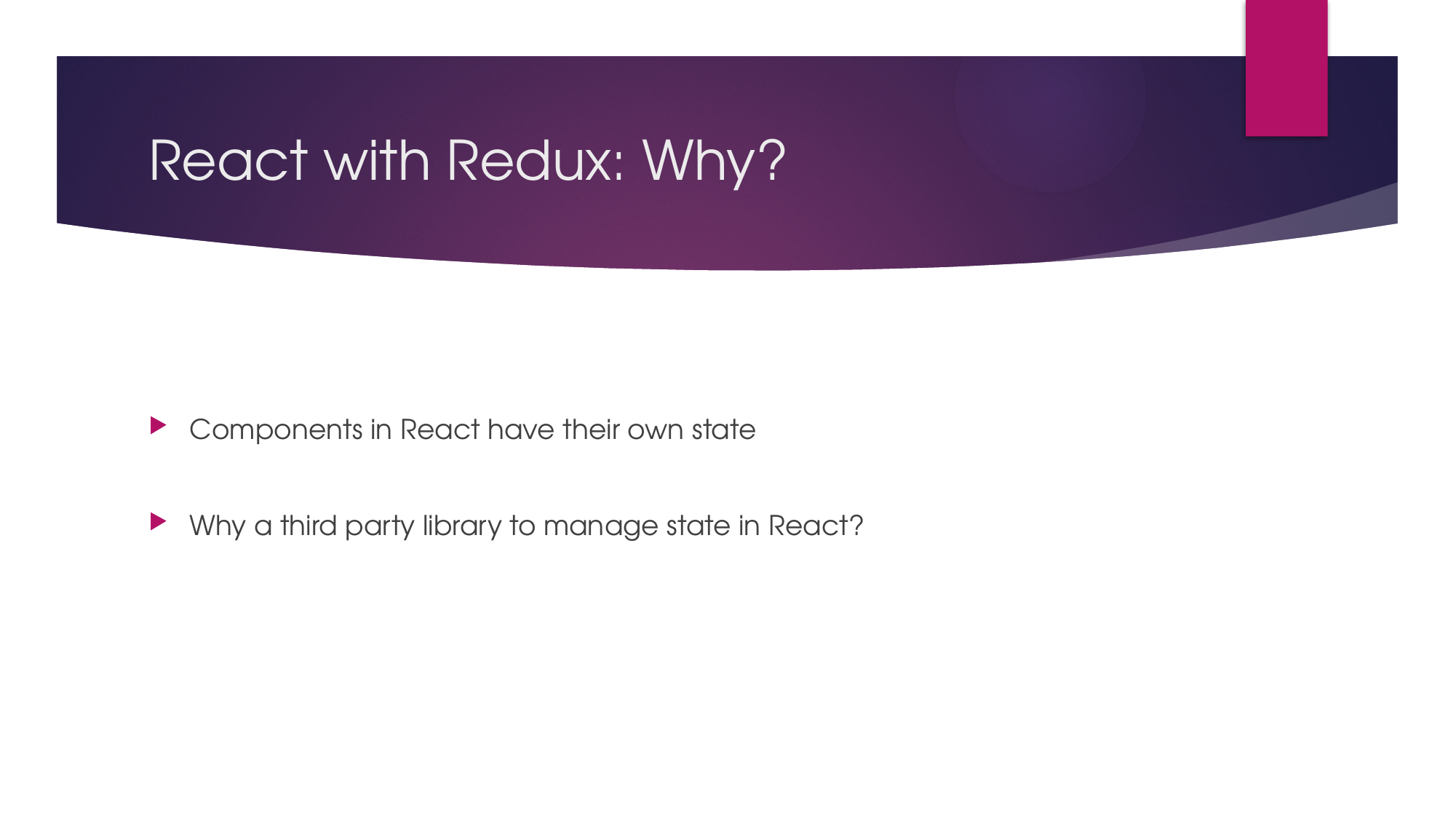

# React with Redux: Why?

Components in React have their own state

Why a third party library to manage state in React?